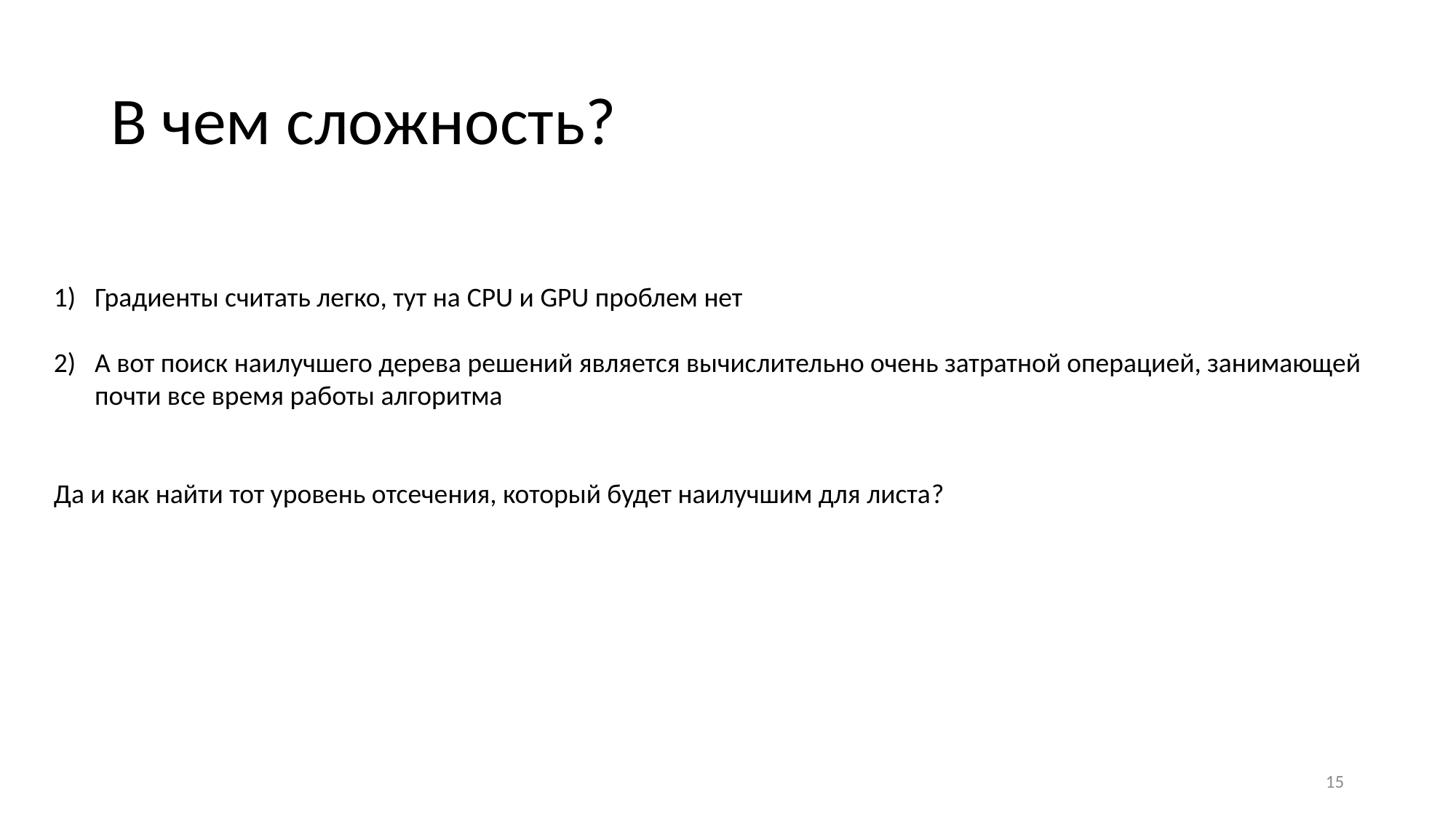

# В чем сложность?
Градиенты считать легко, тут на CPU и GPU проблем нет

А вот поиск наилучшего дерева решений является вычислительно очень затратной операцией, занимающей почти все время работы алгоритма

Да и как найти тот уровень отсечения, который будет наилучшим для листа?
15